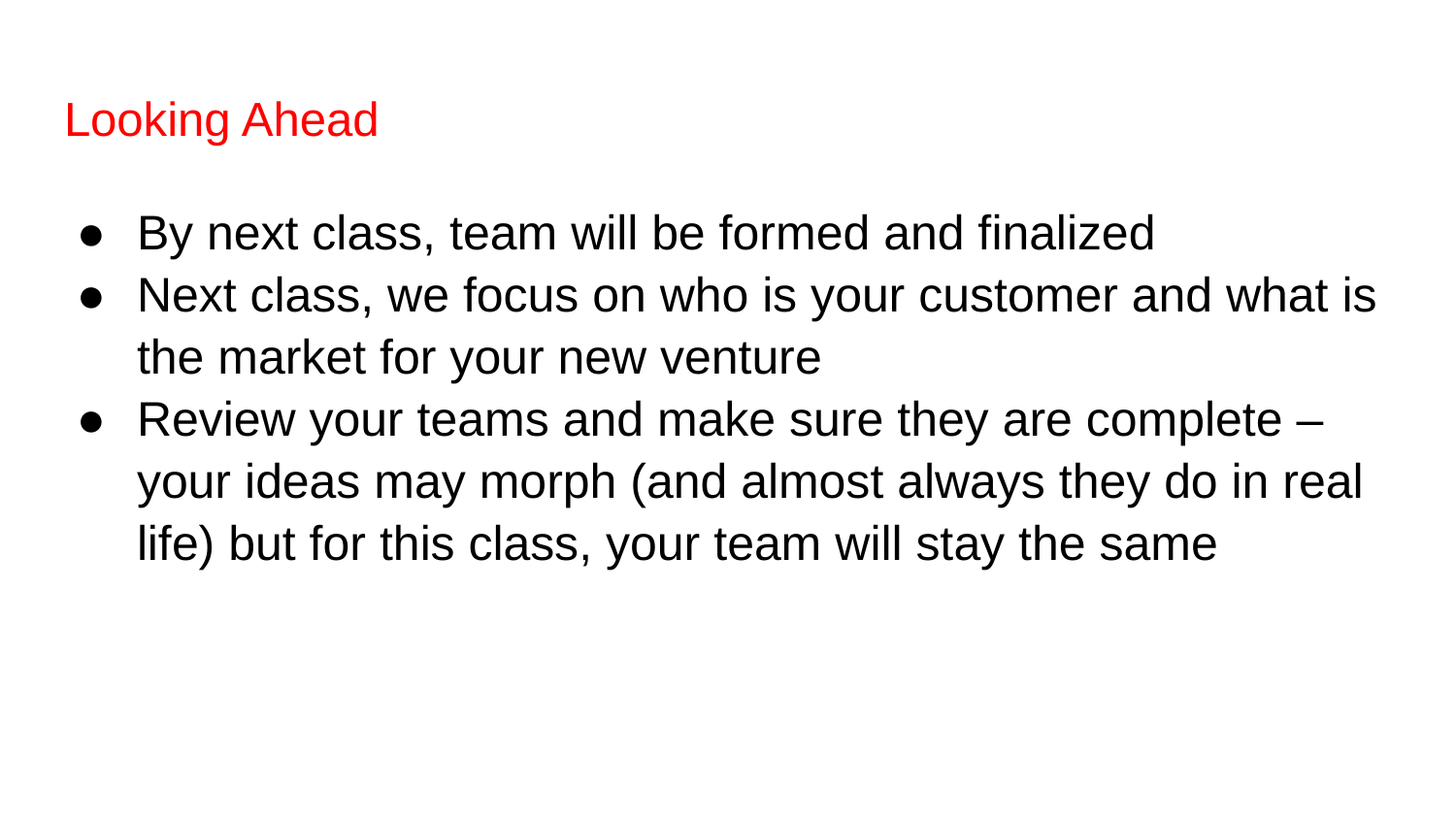

# Looking Ahead

By next class, team will be formed and finalized
Next class, we focus on who is your customer and what is the market for your new venture
Review your teams and make sure they are complete – your ideas may morph (and almost always they do in real life) but for this class, your team will stay the same